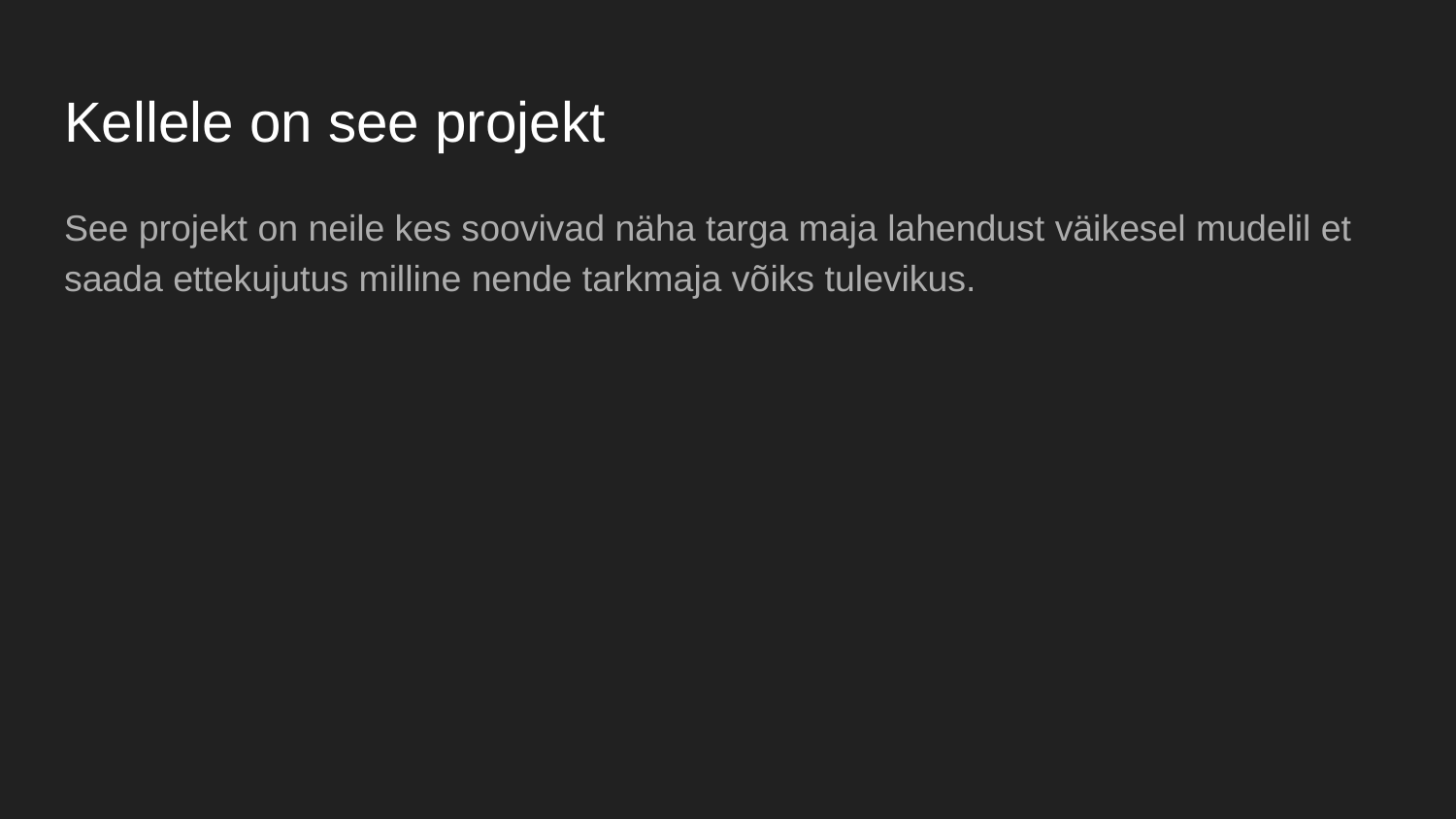

# Kellele on see projekt
See projekt on neile kes soovivad näha targa maja lahendust väikesel mudelil et saada ettekujutus milline nende tarkmaja võiks tulevikus.